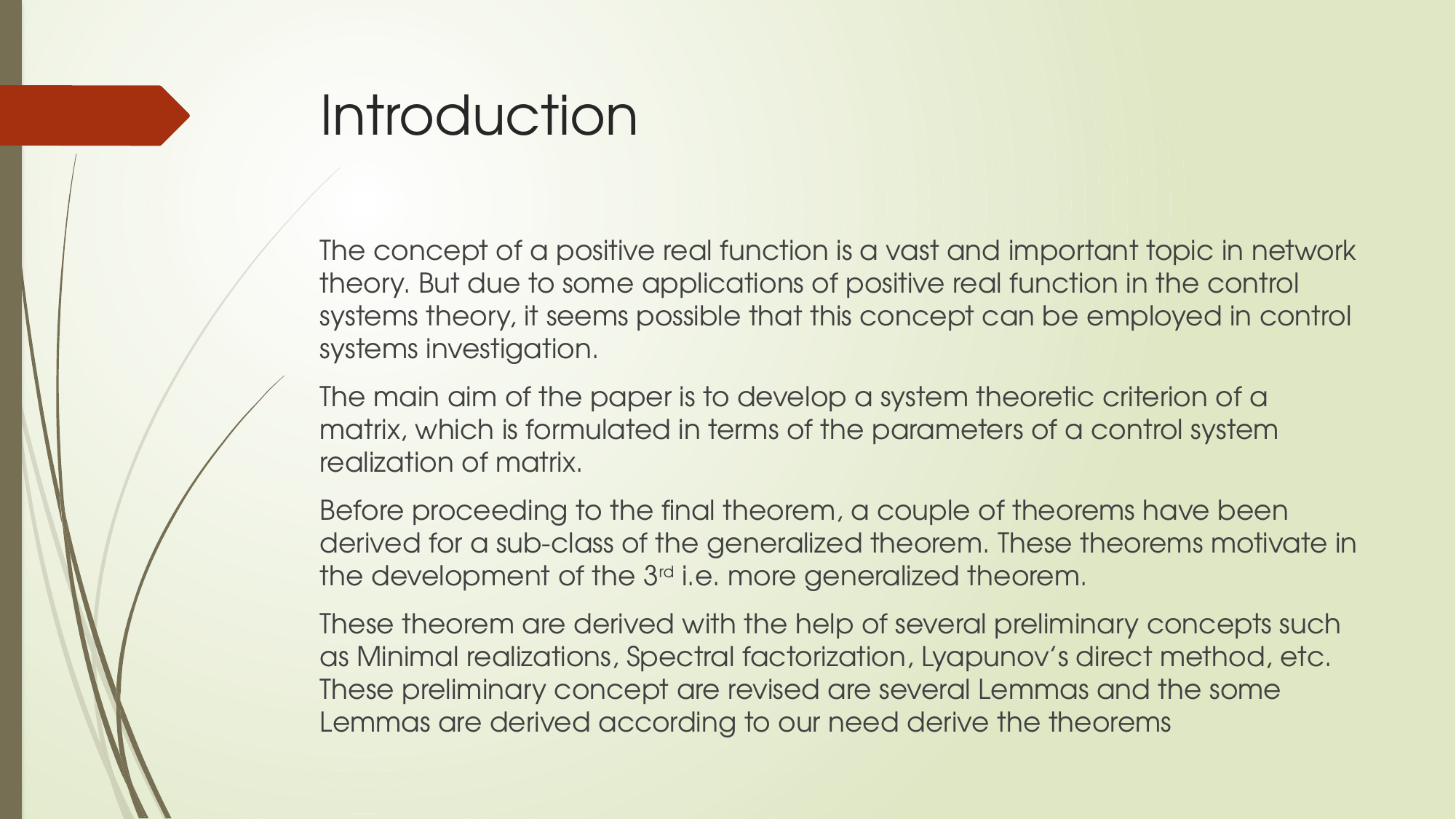

# Introduction
The concept of a positive real function is a vast and important topic in network theory. But due to some applications of positive real function in the control systems theory, it seems possible that this concept can be employed in control systems investigation.
The main aim of the paper is to develop a system theoretic criterion of a matrix, which is formulated in terms of the parameters of a control system realization of matrix.
Before proceeding to the final theorem, a couple of theorems have been derived for a sub-class of the generalized theorem. These theorems motivate in the development of the 3rd i.e. more generalized theorem.
These theorem are derived with the help of several preliminary concepts such as Minimal realizations, Spectral factorization, Lyapunov’s direct method, etc.  These preliminary concept are revised are several Lemmas and the some Lemmas are derived according to our need derive the theorems